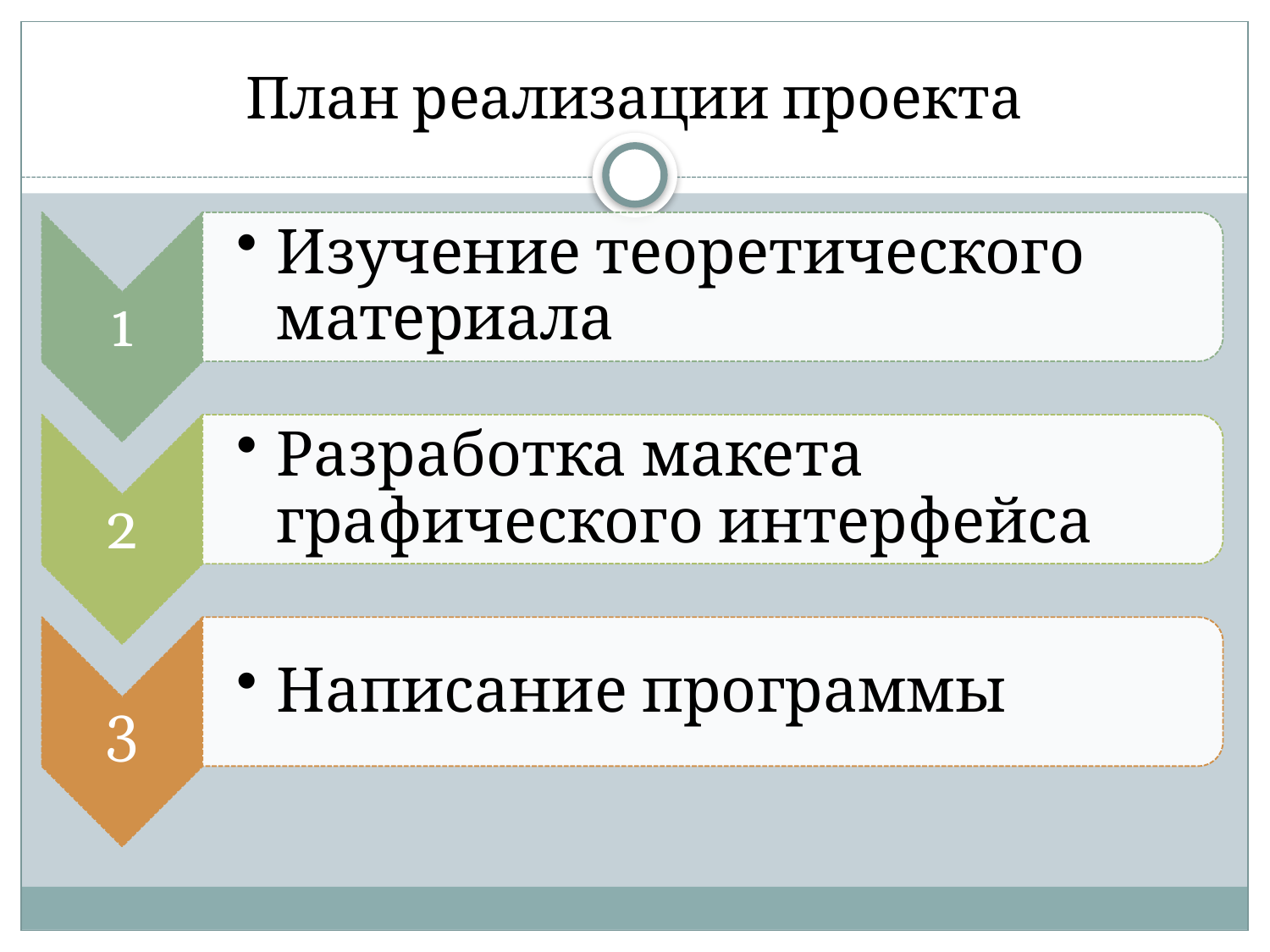

# План реализации проекта
1
Изучение теоретического материала
2
Разработка макета графического интерфейса
3
Написание программы